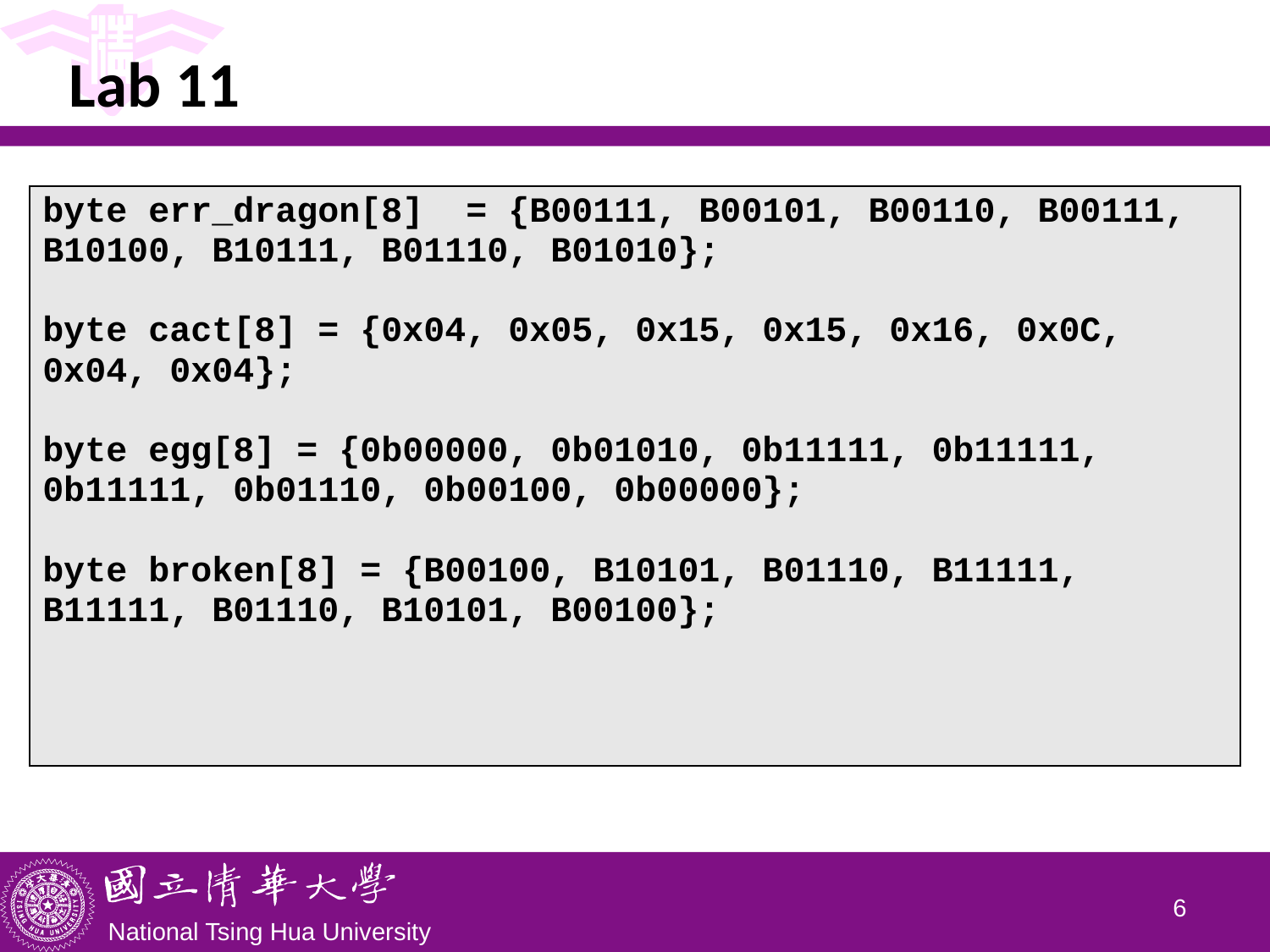

# Lab 11
| byte err\_dragon[8] = {B00111, B00101, B00110, B00111, B10100, B10111, B01110, B01010}; byte cact[8] = {0x04, 0x05, 0x15, 0x15, 0x16, 0x0C, 0x04, 0x04}; byte egg[8] = {0b00000, 0b01010, 0b11111, 0b11111, 0b11111, 0b01110, 0b00100, 0b00000}; byte broken[8] = {B00100, B10101, B01110, B11111, B11111, B01110, B10101, B00100}; |
| --- |
6